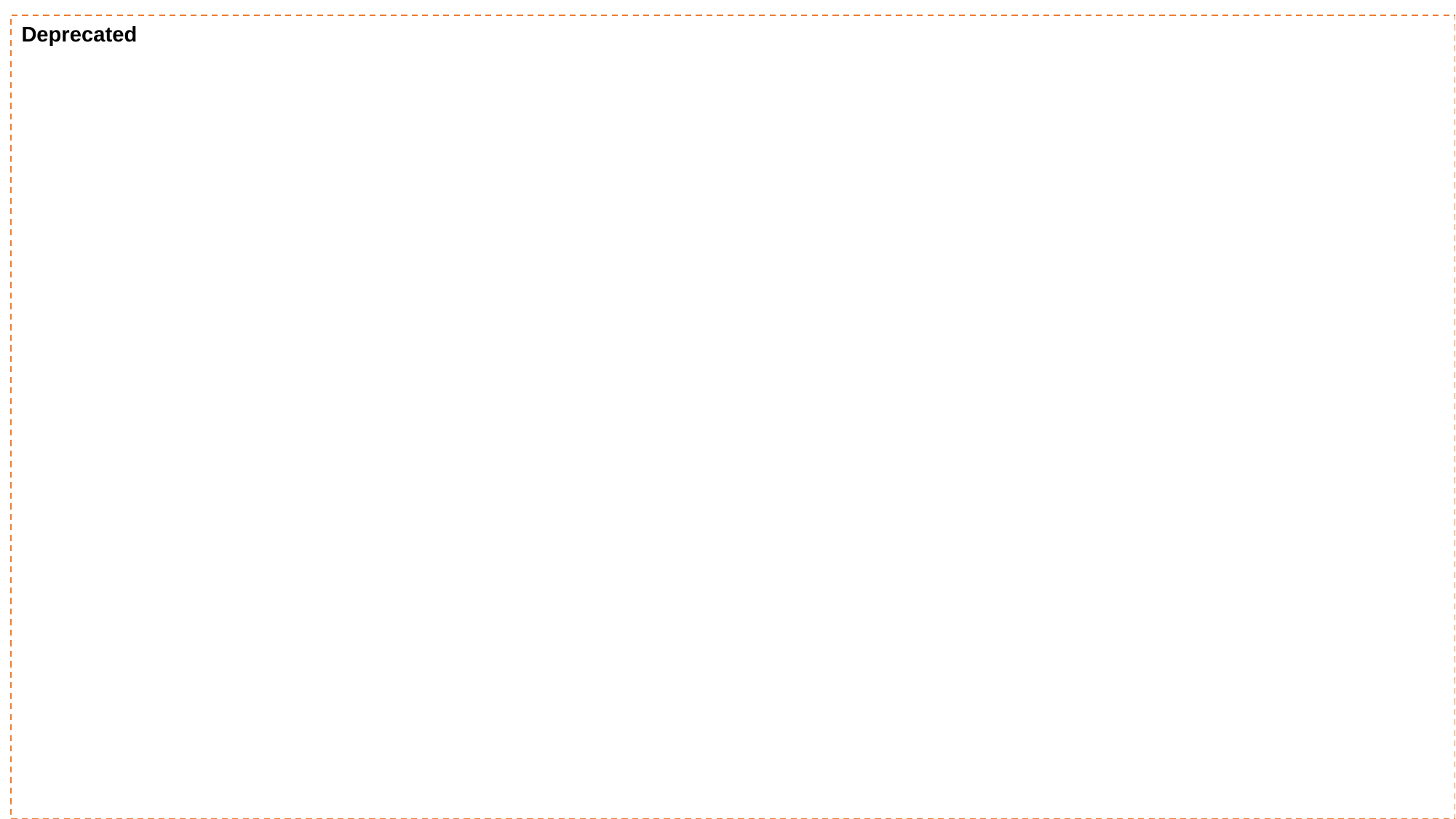

client
PC
server
Jetson Nano
Deprecated
user
Func 3
admin login process
Func1 is precondition
type hidden keyword
admin is already registered
show admin password input component
type admin password
show admin face
admin face recognition result
camera media
when result is admin face && password is matched,
change UX to admin mode, show buttons
for logout / learning mode / test mode / secure mode
Func 4
change user mode
push logout button
change UX to user mode
Func 5
learning mode
it can repeat pushing
the capture and confirm
buttons
push capture button
assumed that secure mode
show user face
send ‘capture’ command
capture image
response
captured image
show captured image
type name, push confirm button
name input validation
send ‘save’ command
store image & name securely
response